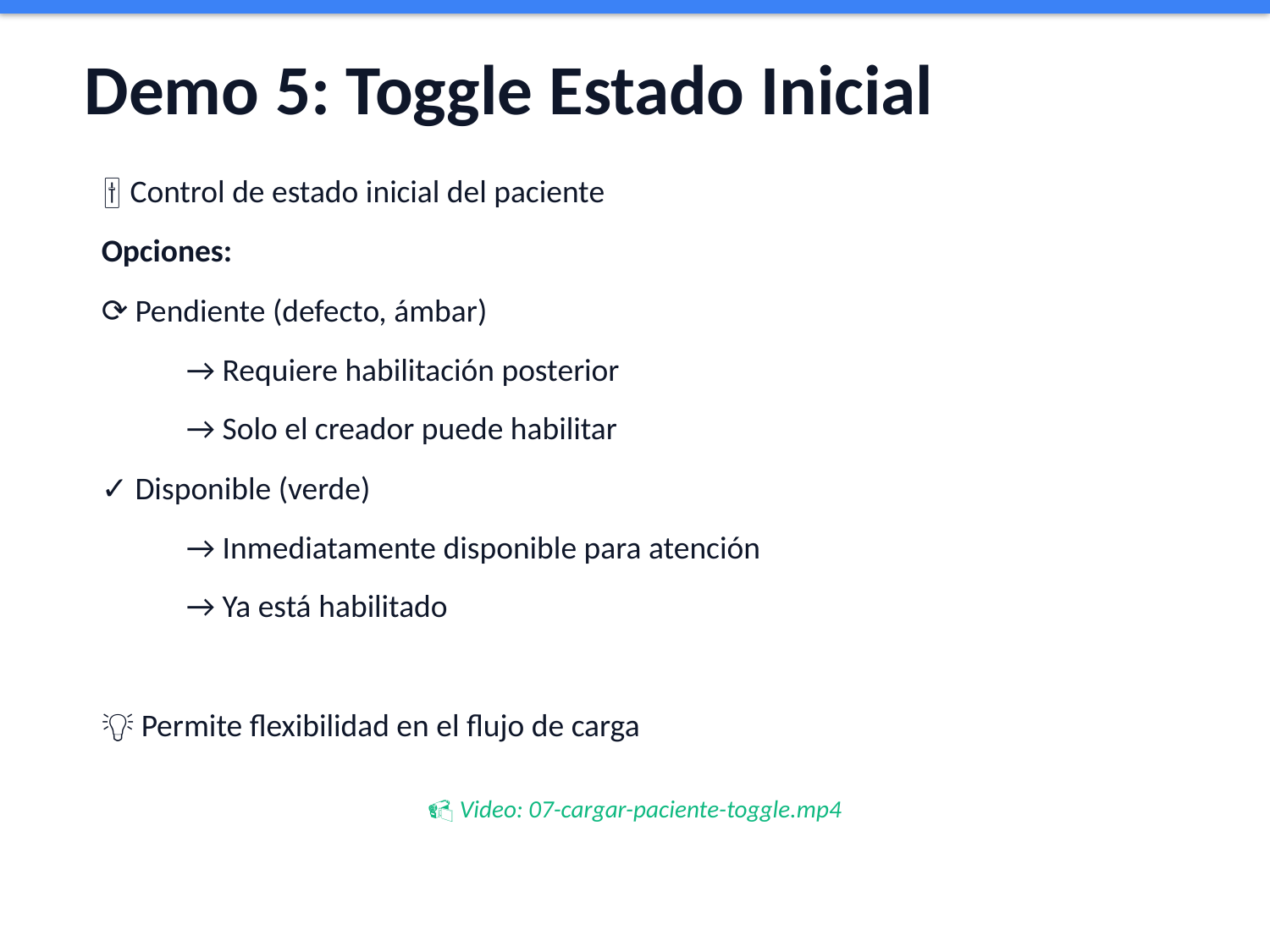

Demo 5: Toggle Estado Inicial
🎚️ Control de estado inicial del paciente
Opciones:
⟳ Pendiente (defecto, ámbar)
   → Requiere habilitación posterior
   → Solo el creador puede habilitar
✓ Disponible (verde)
   → Inmediatamente disponible para atención
   → Ya está habilitado

💡 Permite flexibilidad en el flujo de carga
📹 Video: 07-cargar-paciente-toggle.mp4